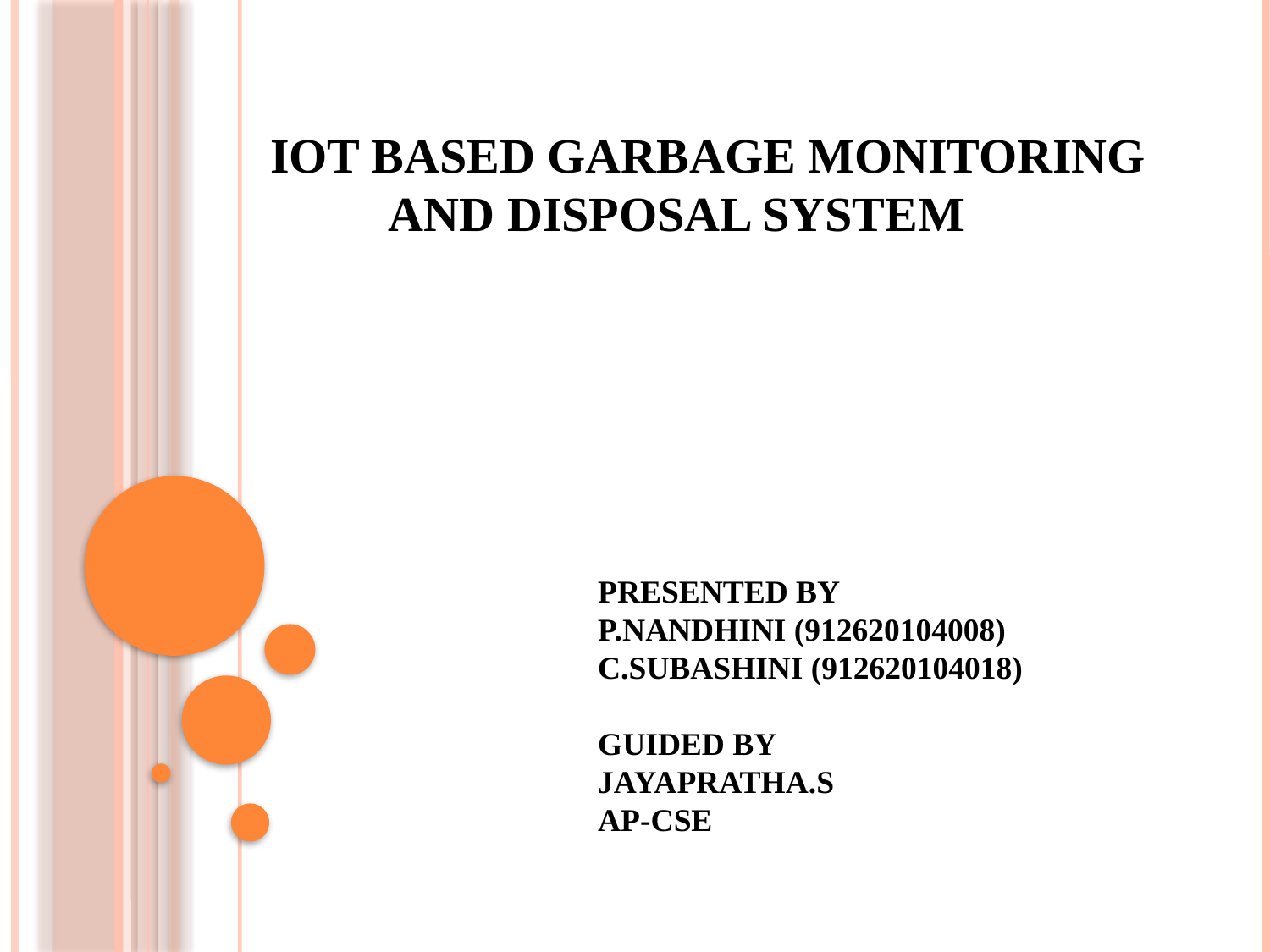

# IOT BASED GARBAGE MONITORING 	AND DISPOSAL SYSTEM

PRESENTED BY
P.NANDHINI (912620104008)
C.SUBASHINI (912620104018)

GUIDED BY
JAYAPRATHA.S
AP-CSE